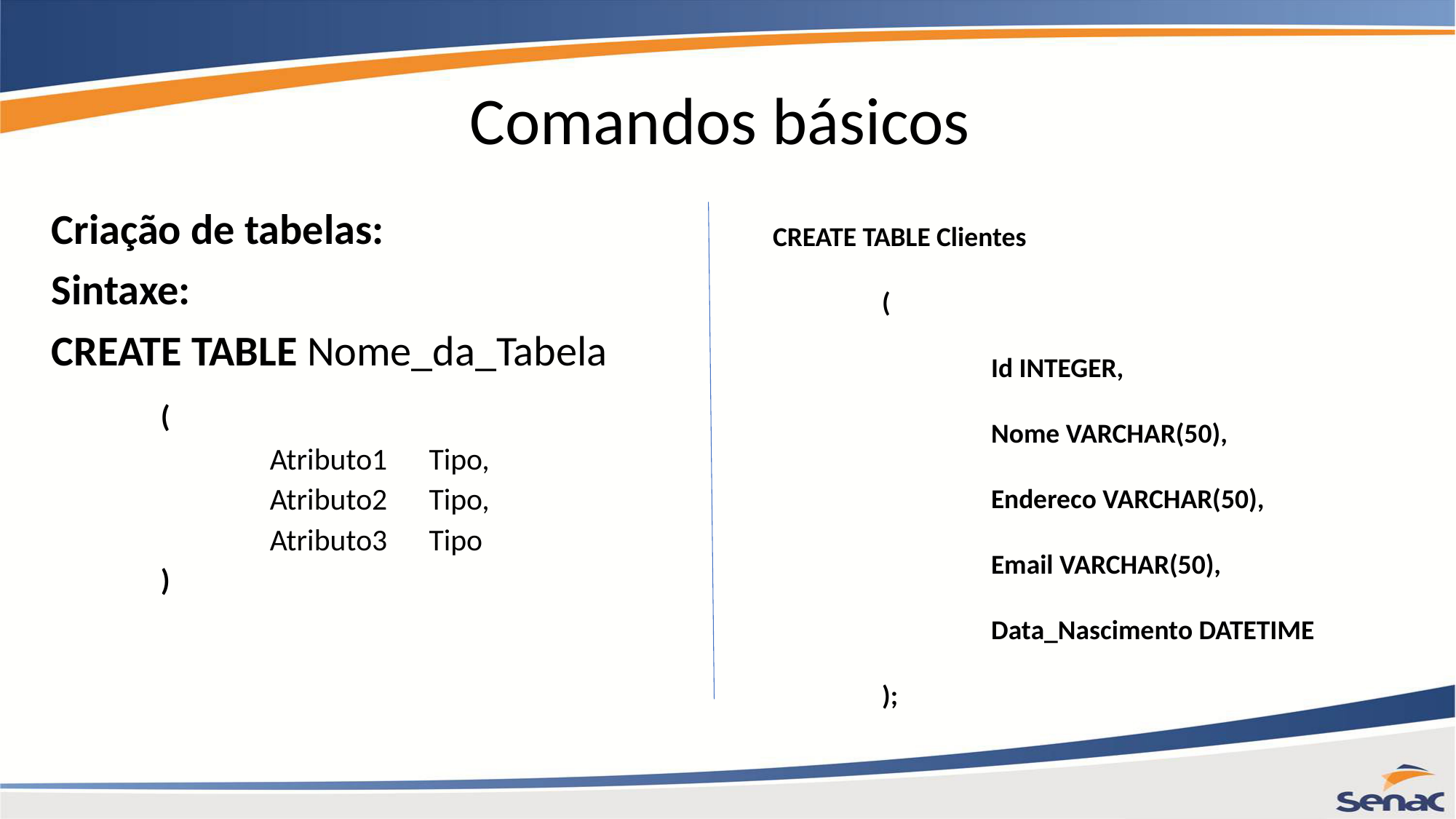

# Comandos básicos

CREATE TABLE Clientes

	(

		Id INTEGER,

		Nome VARCHAR(50),

		Endereco VARCHAR(50),

		Email VARCHAR(50),

		Data_Nascimento DATETIME

	);
Criação de tabelas:
Sintaxe:
CREATE TABLE Nome_da_Tabela
	(
	Atributo1      Tipo,
	Atributo2      Tipo,
	Atributo3      Tipo
)